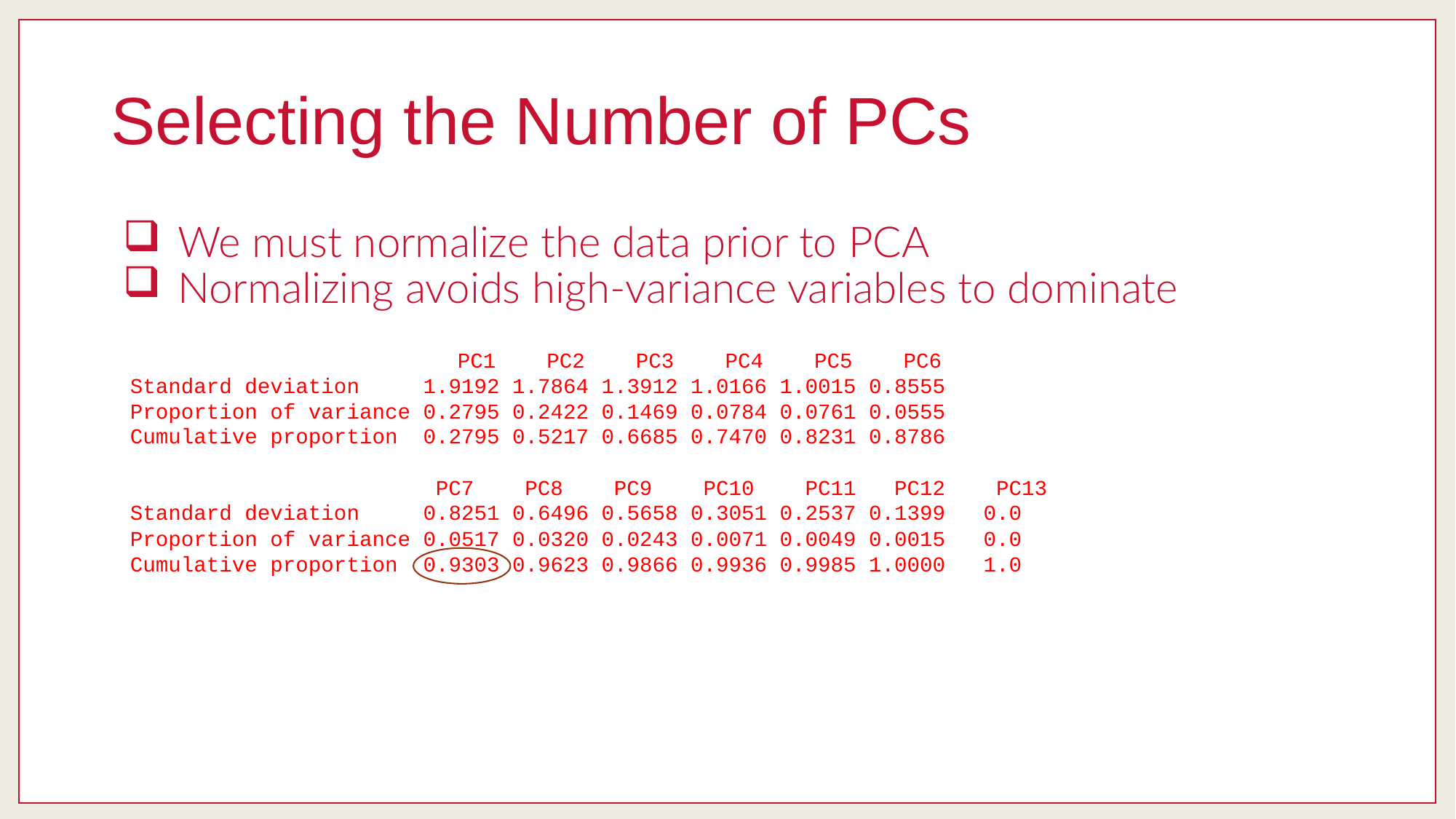

# Selecting the Number of PCs
We must normalize the data prior to PCA
Normalizing avoids high-variance variables to dominate

 			PC1    PC2    PC3    PC4    PC5    PC6
Standard deviation     1.9192 1.7864 1.3912 1.0166 1.0015 0.8555
Proportion of variance 0.2795 0.2422 0.1469 0.0784 0.0761 0.0555
Cumulative proportion  0.2795 0.5217 0.6685 0.7470 0.8231 0.8786

                        PC7    PC8    PC9    PC10    PC11   PC12    PC13
Standard deviation     0.8251 0.6496 0.5658 0.3051 0.2537 0.1399   0.0
Proportion of variance 0.0517 0.0320 0.0243 0.0071 0.0049 0.0015   0.0
Cumulative proportion  0.9303 0.9623 0.9866 0.9936 0.9985 1.0000   1.0